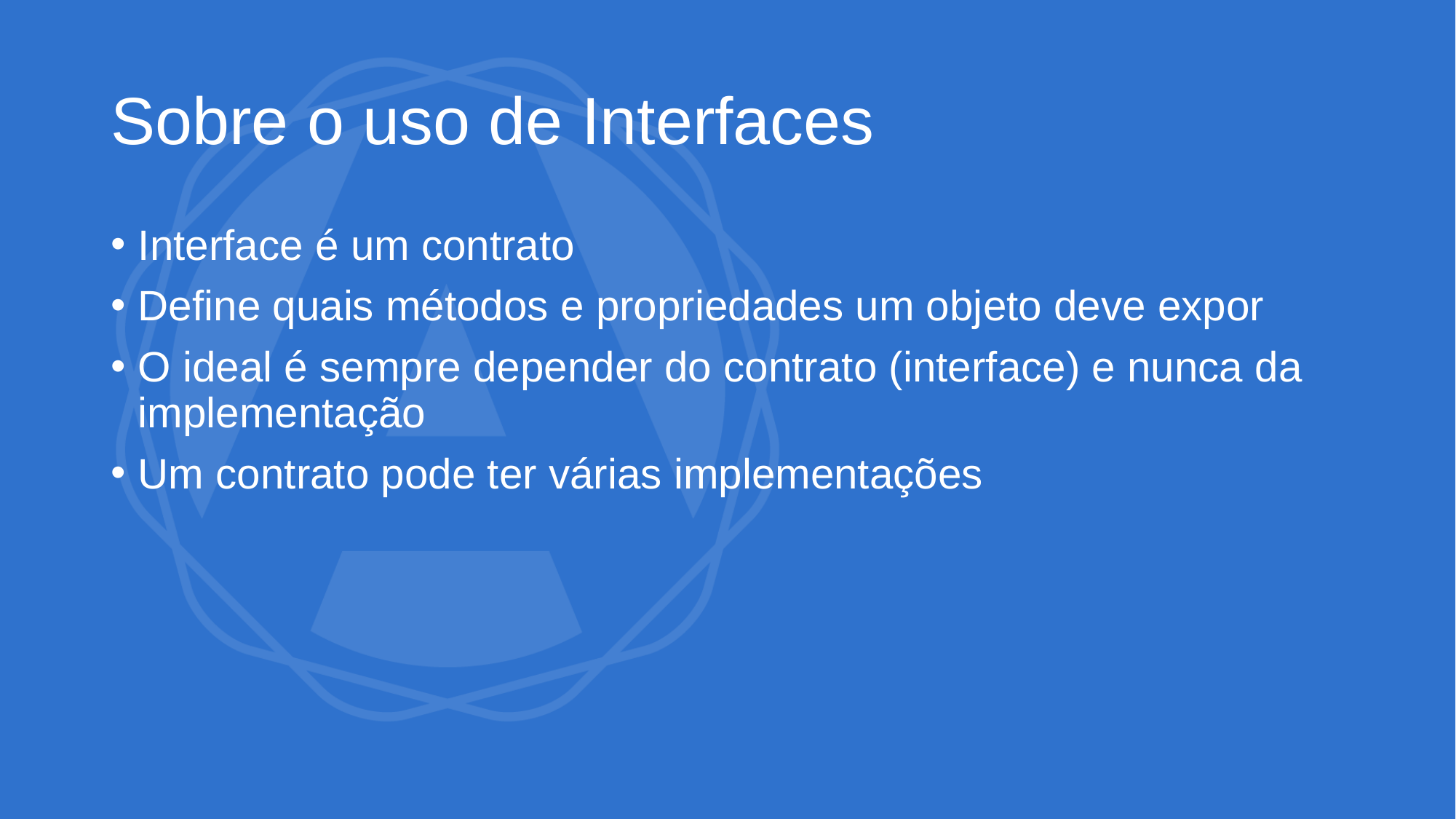

# Sobre o uso de Interfaces
Interface é um contrato
Define quais métodos e propriedades um objeto deve expor
O ideal é sempre depender do contrato (interface) e nunca da implementação
Um contrato pode ter várias implementações